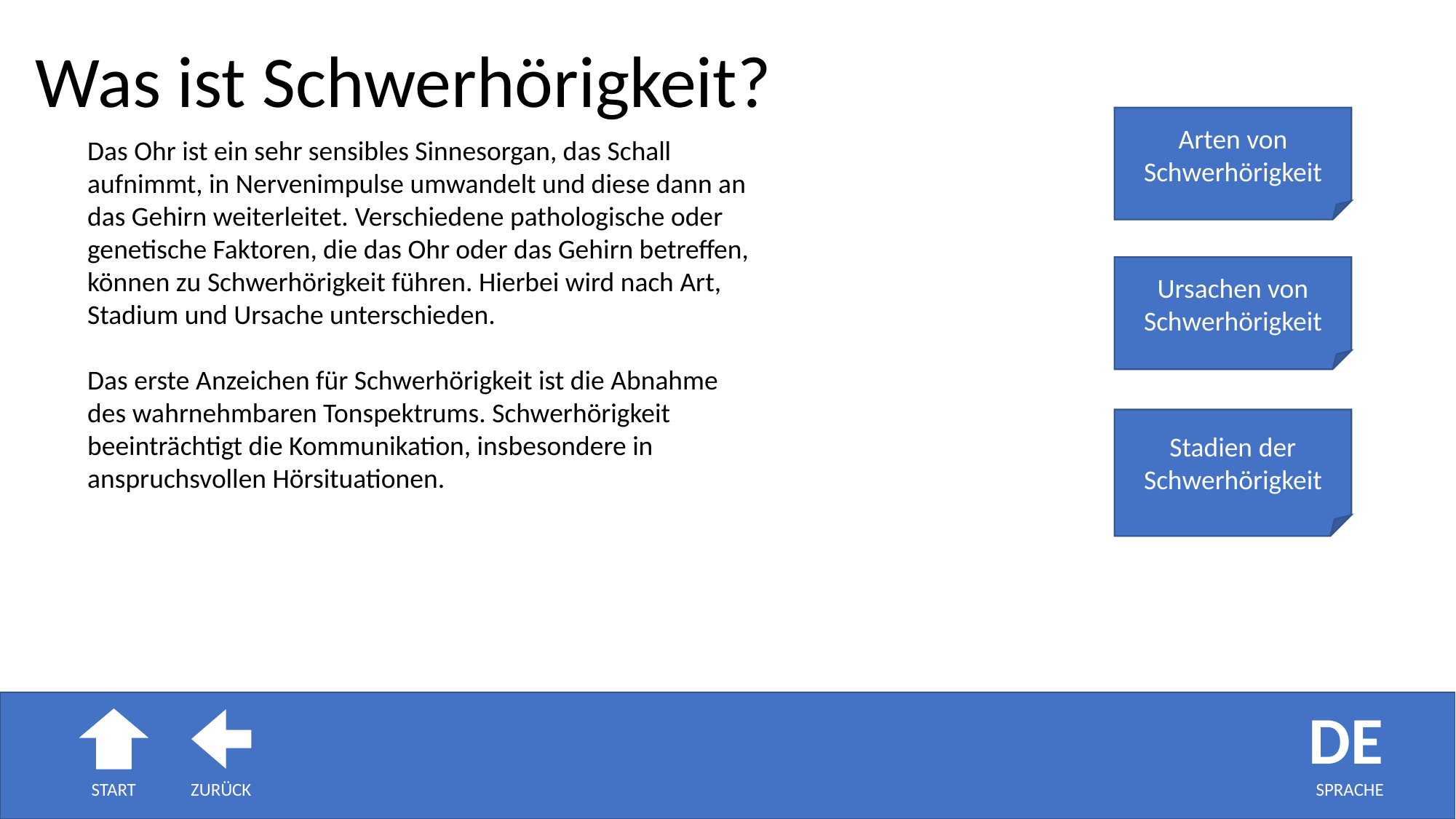

Was ist Schwerhörigkeit?
Arten von Schwerhörigkeit
Das Ohr ist ein sehr sensibles Sinnesorgan, das Schall aufnimmt, in Nervenimpulse umwandelt und diese dann an das Gehirn weiterleitet. Verschiedene pathologische oder genetische Faktoren, die das Ohr oder das Gehirn betreffen, können zu Schwerhörigkeit führen. Hierbei wird nach Art, Stadium und Ursache unterschieden.

Das erste Anzeichen für Schwerhörigkeit ist die Abnahme des wahrnehmbaren Tonspektrums. Schwerhörigkeit beeinträchtigt die Kommunikation, insbesondere in anspruchsvollen Hörsituationen.
Ursachen von Schwerhörigkeit
Stadien der Schwerhörigkeit
DE

SPRACHE
ZURÜCK
START